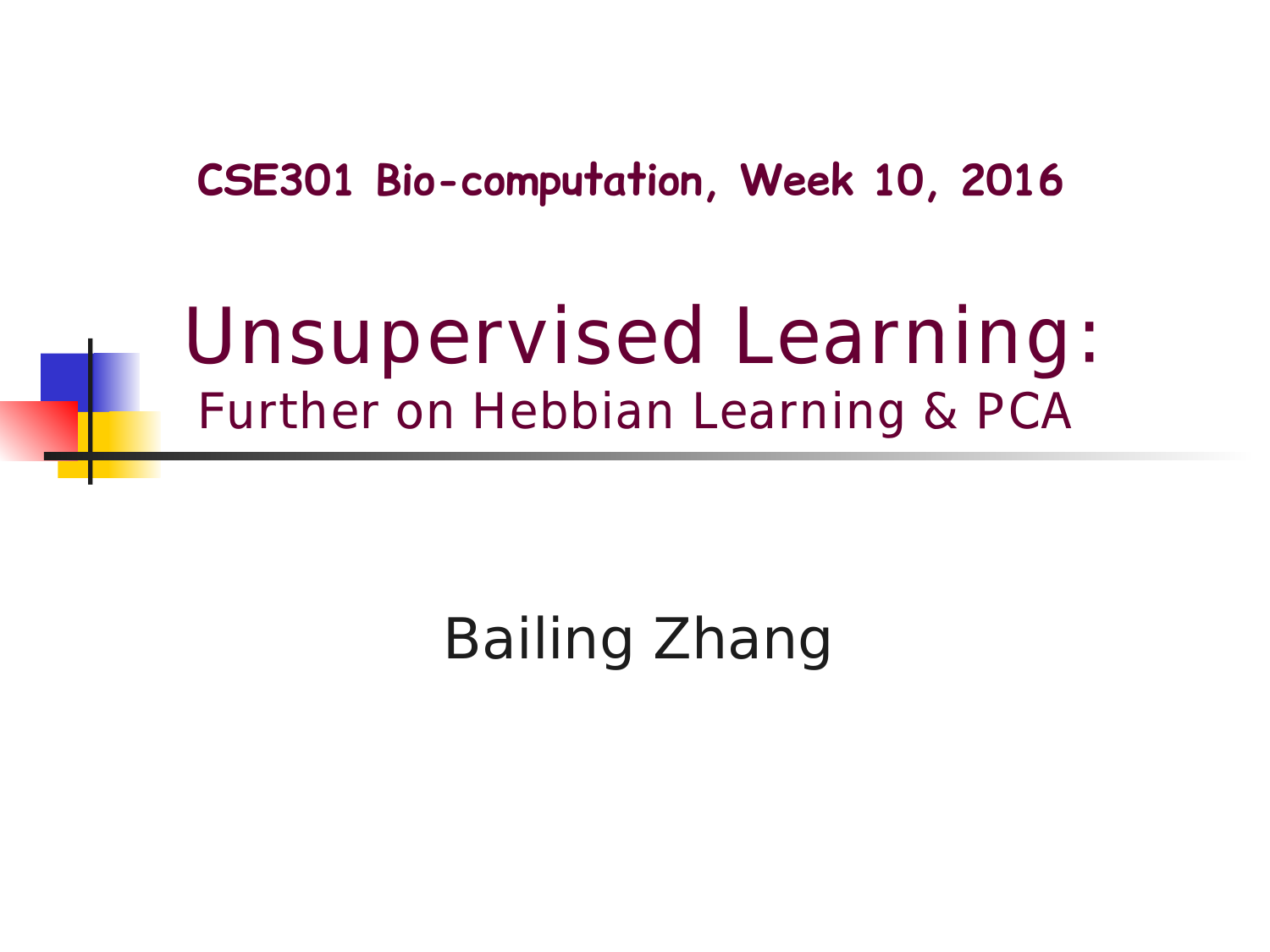

CSE301 Bio-computation, Week 10, 2016
# Unsupervised Learning: Further on Hebbian Learning & PCA
Bailing Zhang